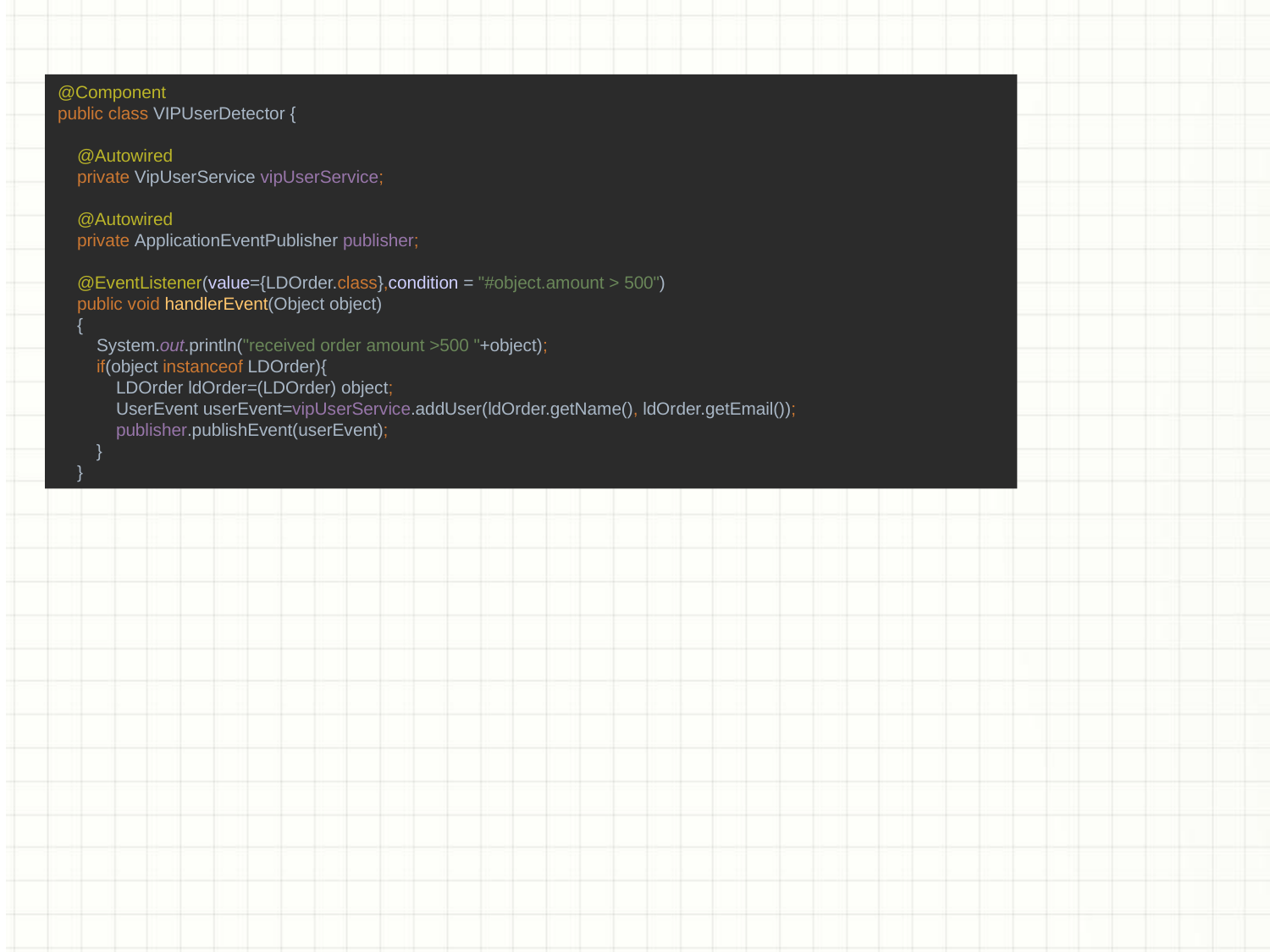

@Component
public class VIPUserDetector {
    @Autowired
    private VipUserService vipUserService;
    @Autowired
    private ApplicationEventPublisher publisher;
    @EventListener(value={LDOrder.class},condition = "#object.amount > 500")
    public void handlerEvent(Object object)
    {
        System.out.println("received order amount >500 "+object);
        if(object instanceof LDOrder){
            LDOrder ldOrder=(LDOrder) object;
            UserEvent userEvent=vipUserService.addUser(ldOrder.getName(), ldOrder.getEmail());
            publisher.publishEvent(userEvent);
        }
    }